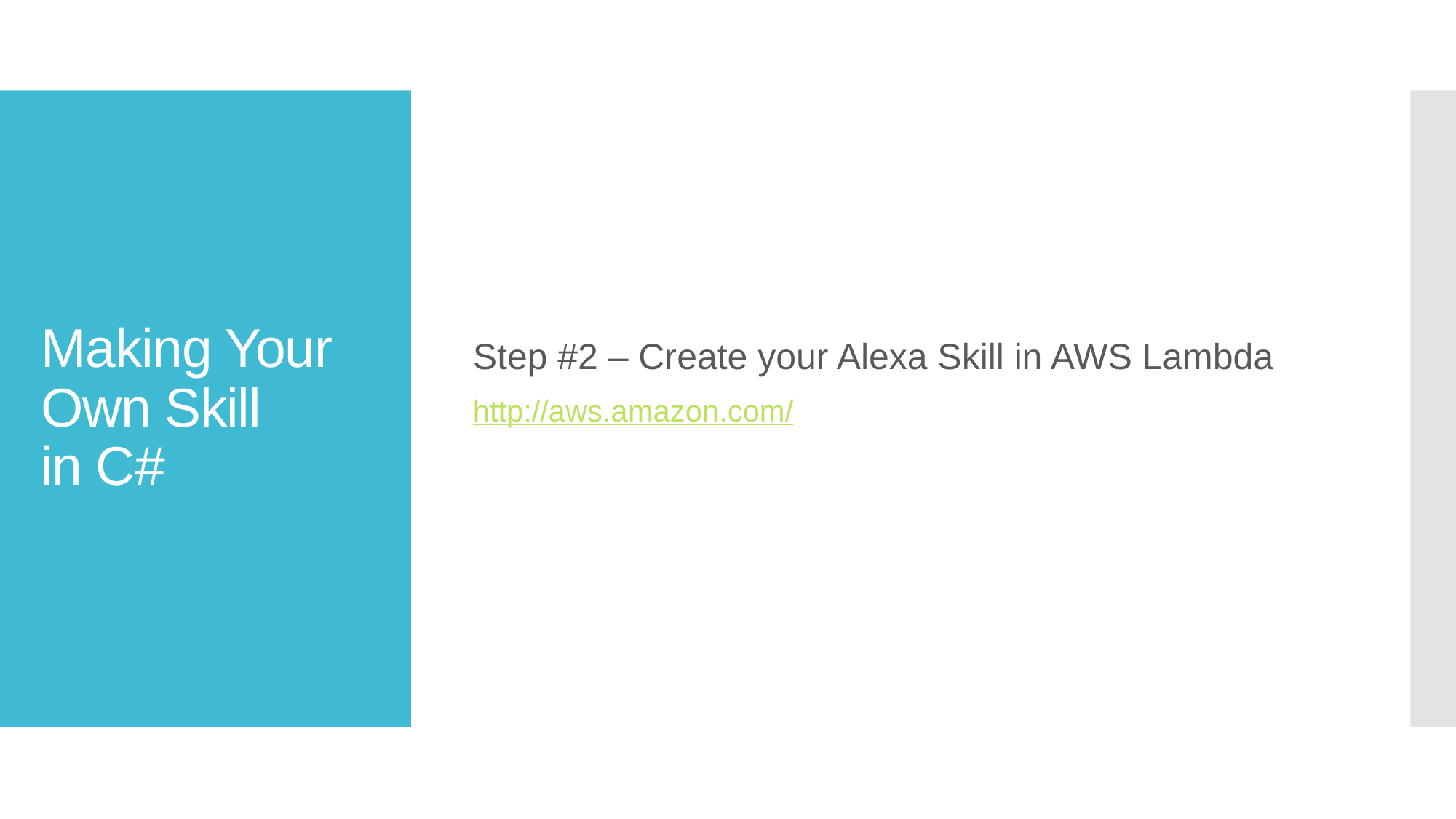

Step #2 – Create your Alexa Skill in AWS Lambda
http://aws.amazon.com/

# Making Your Own Skill	in C#